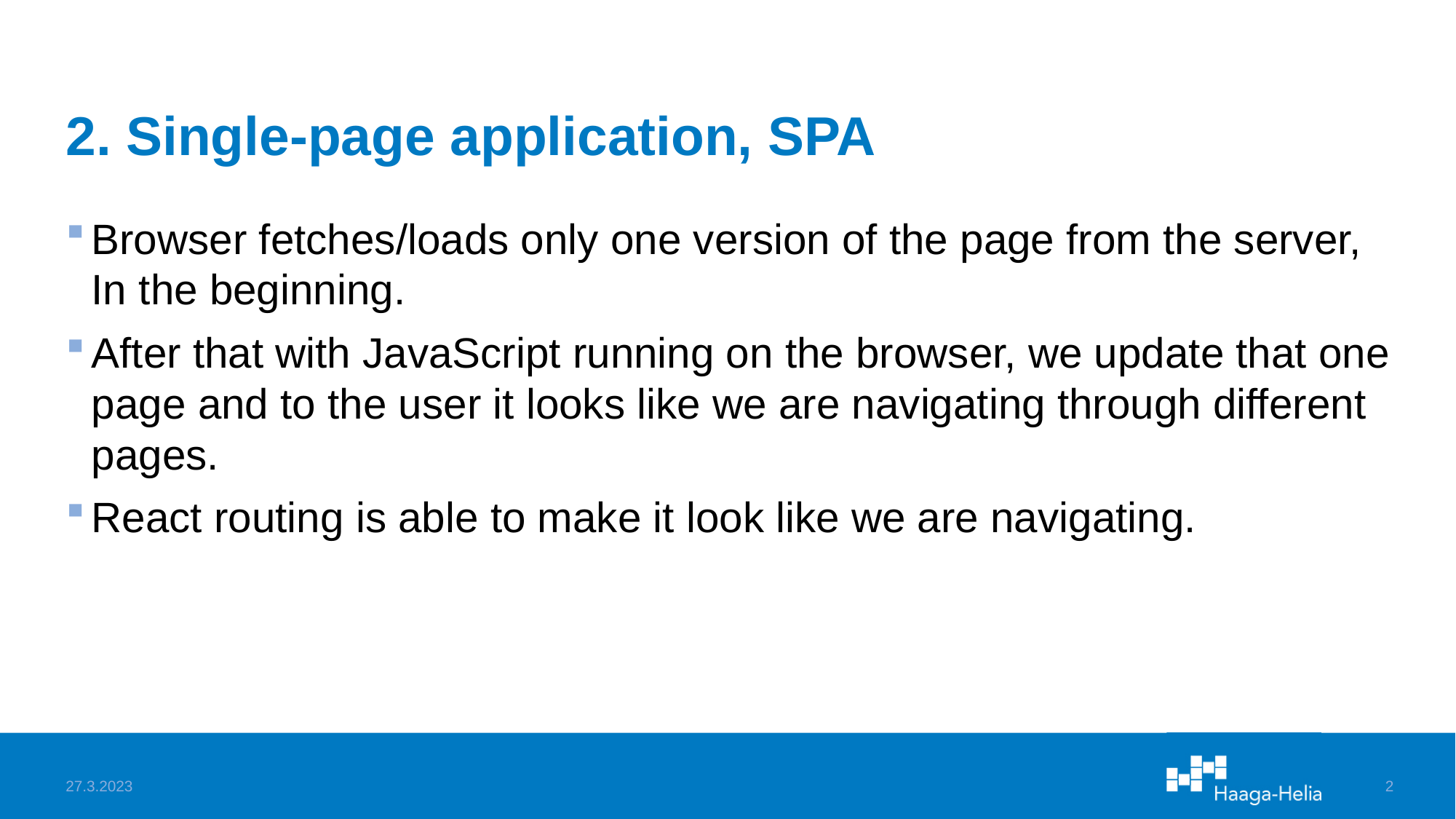

# 2. Single-page application, SPA
Browser fetches/loads only one version of the page from the server, In the beginning.
After that with JavaScript running on the browser, we update that one page and to the user it looks like we are navigating through different pages.
React routing is able to make it look like we are navigating.

27.3.2023

2